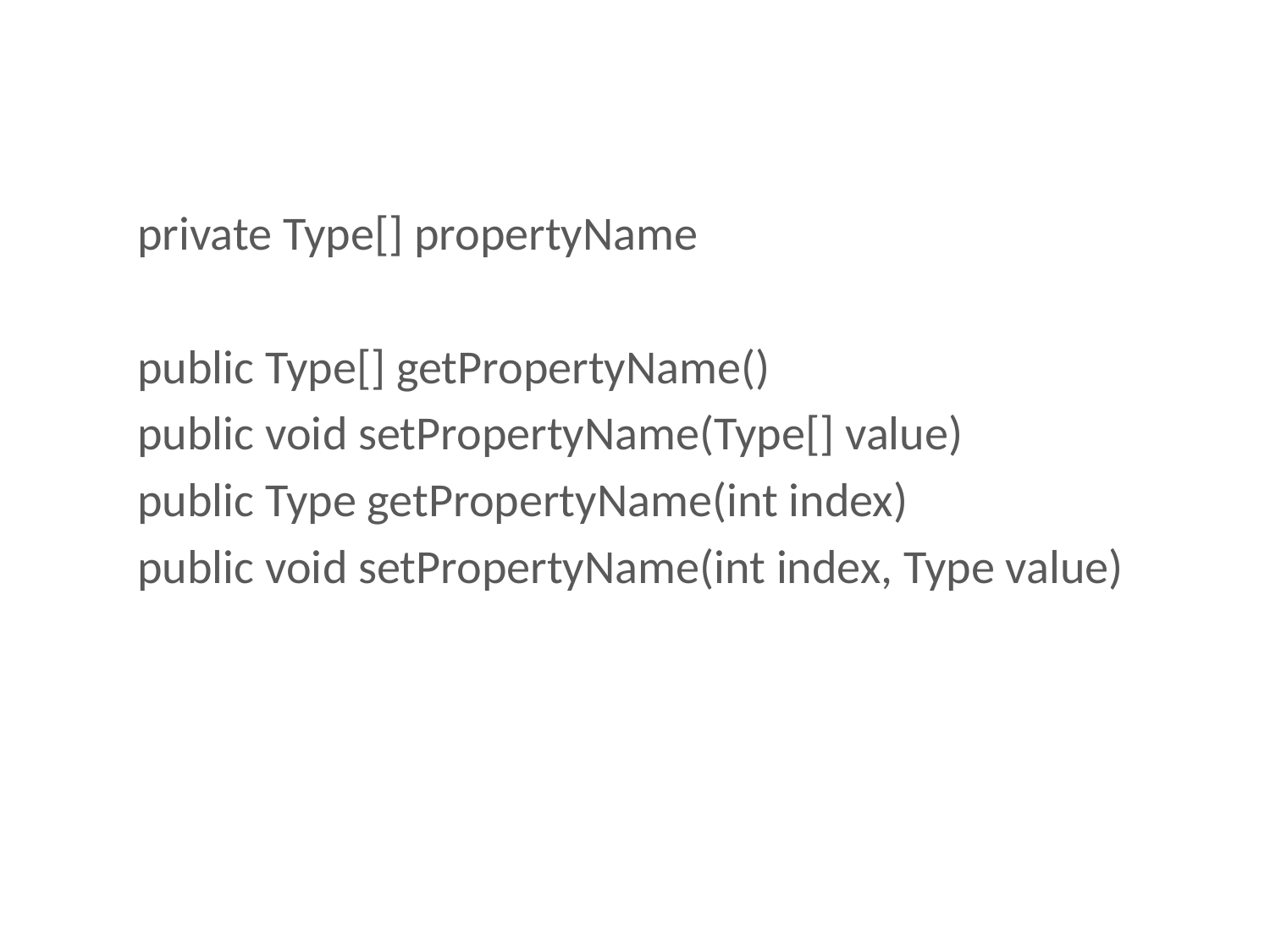

private Type[] propertyName

public Type[] getPropertyName()
public void setPropertyName(Type[] value)
public Type getPropertyName(int index)
public void setPropertyName(int index, Type value)